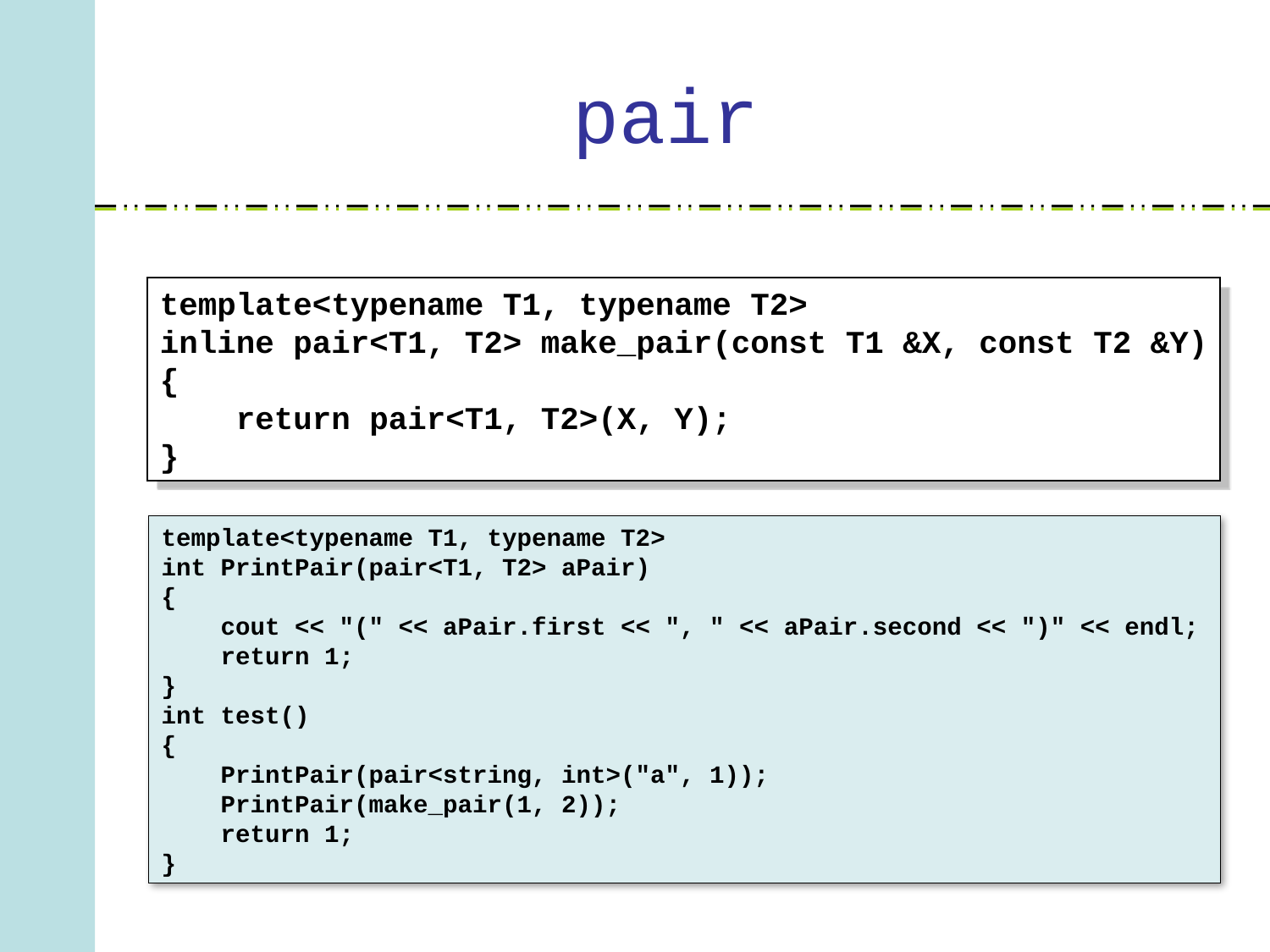

# pair
template<typename T1, typename T2>
inline pair<T1, T2> make_pair(const T1 &X, const T2 &Y)
{
    return pair<T1, T2>(X, Y);
}
template<typename T1, typename T2>
int PrintPair(pair<T1, T2> aPair)
{
    cout << "(" << aPair.first << ", " << aPair.second << ")" << endl;
    return 1;
}
int test()
{
    PrintPair(pair<string, int>("a", 1));
    PrintPair(make_pair(1, 2));
    return 1;
}